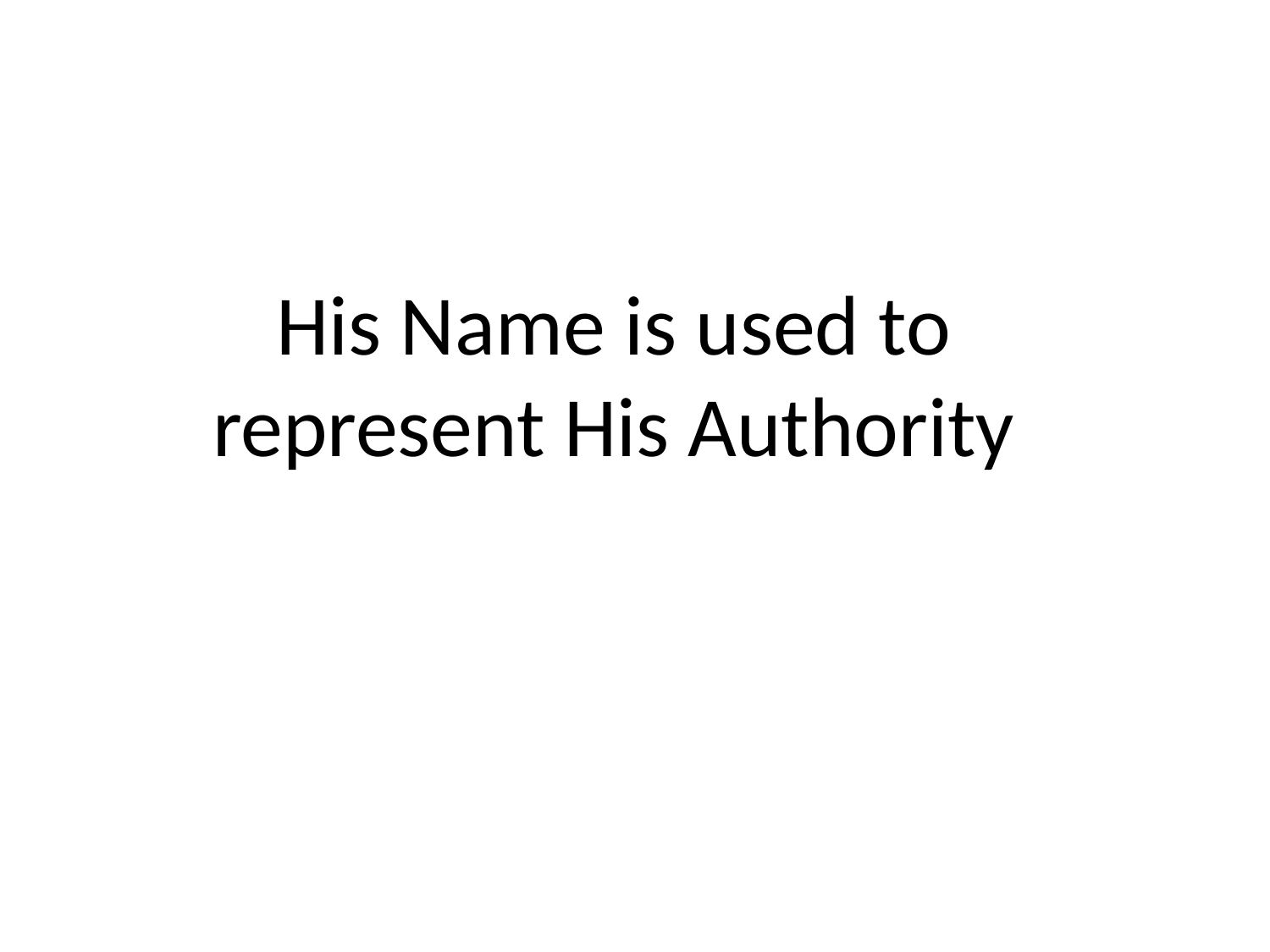

His Name is used to represent His Authority